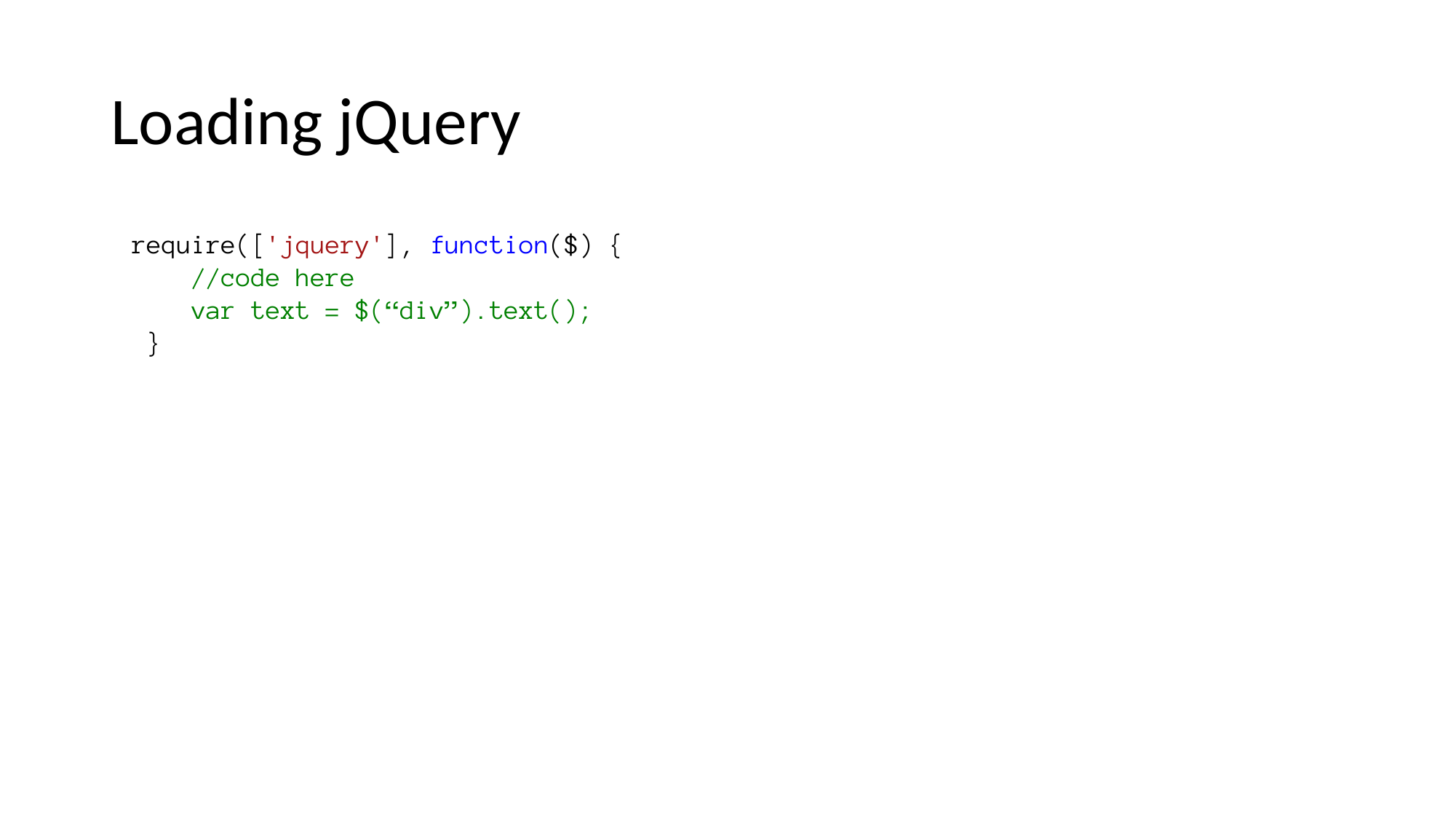

# Loading jQuery
require(['jquery'], function($) {
    //code here
    var text = $(“div”).text();
 }